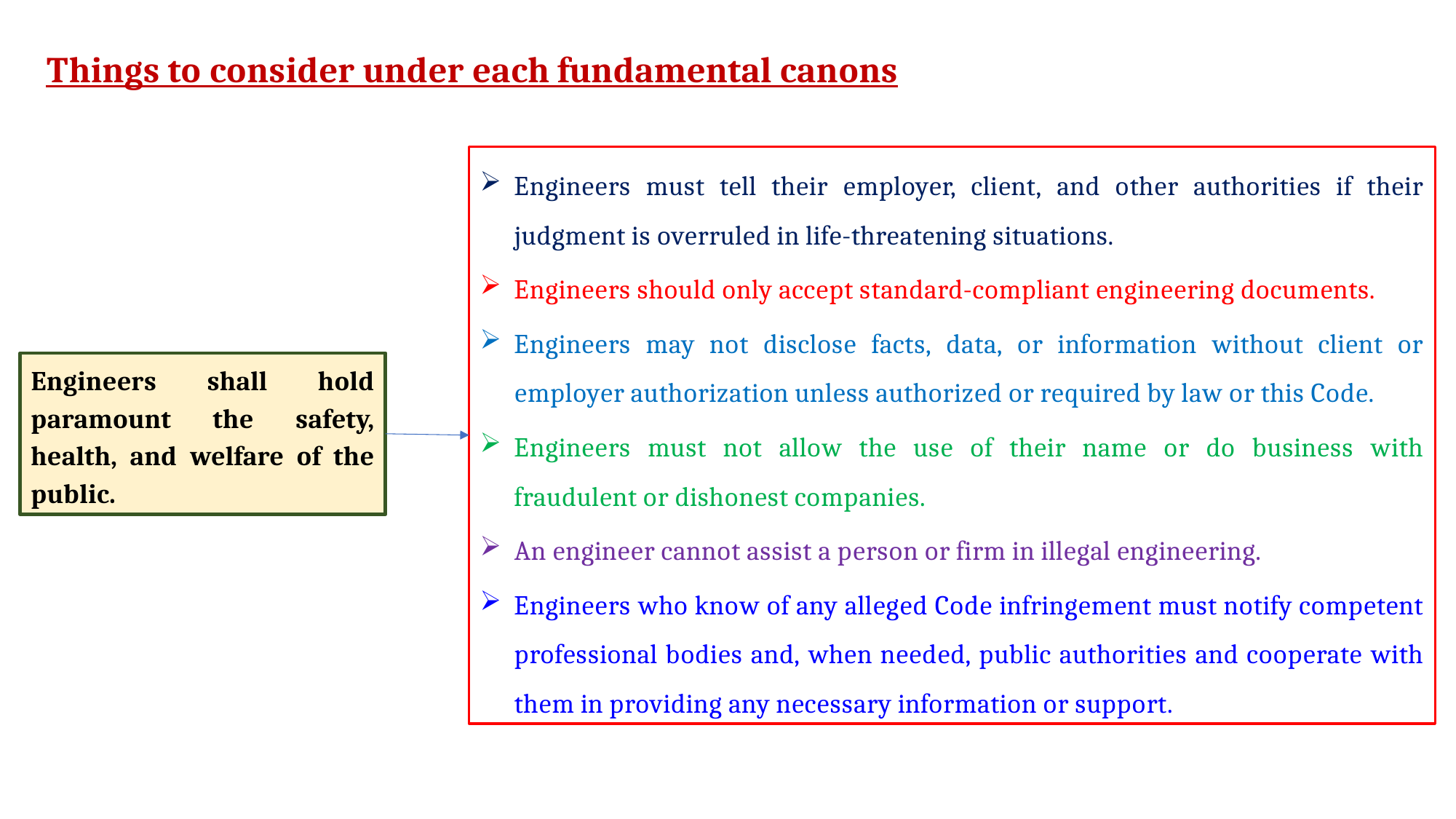

Things to consider under each fundamental canons
Engineers must tell their employer, client, and other authorities if their judgment is overruled in life-threatening situations.
Engineers should only accept standard-compliant engineering documents.
Engineers may not disclose facts, data, or information without client or employer authorization unless authorized or required by law or this Code.
Engineers must not allow the use of their name or do business with fraudulent or dishonest companies.
An engineer cannot assist a person or firm in illegal engineering.
Engineers who know of any alleged Code infringement must notify competent professional bodies and, when needed, public authorities and cooperate with them in providing any necessary information or support.
Engineers shall hold paramount the safety, health, and welfare of the public.